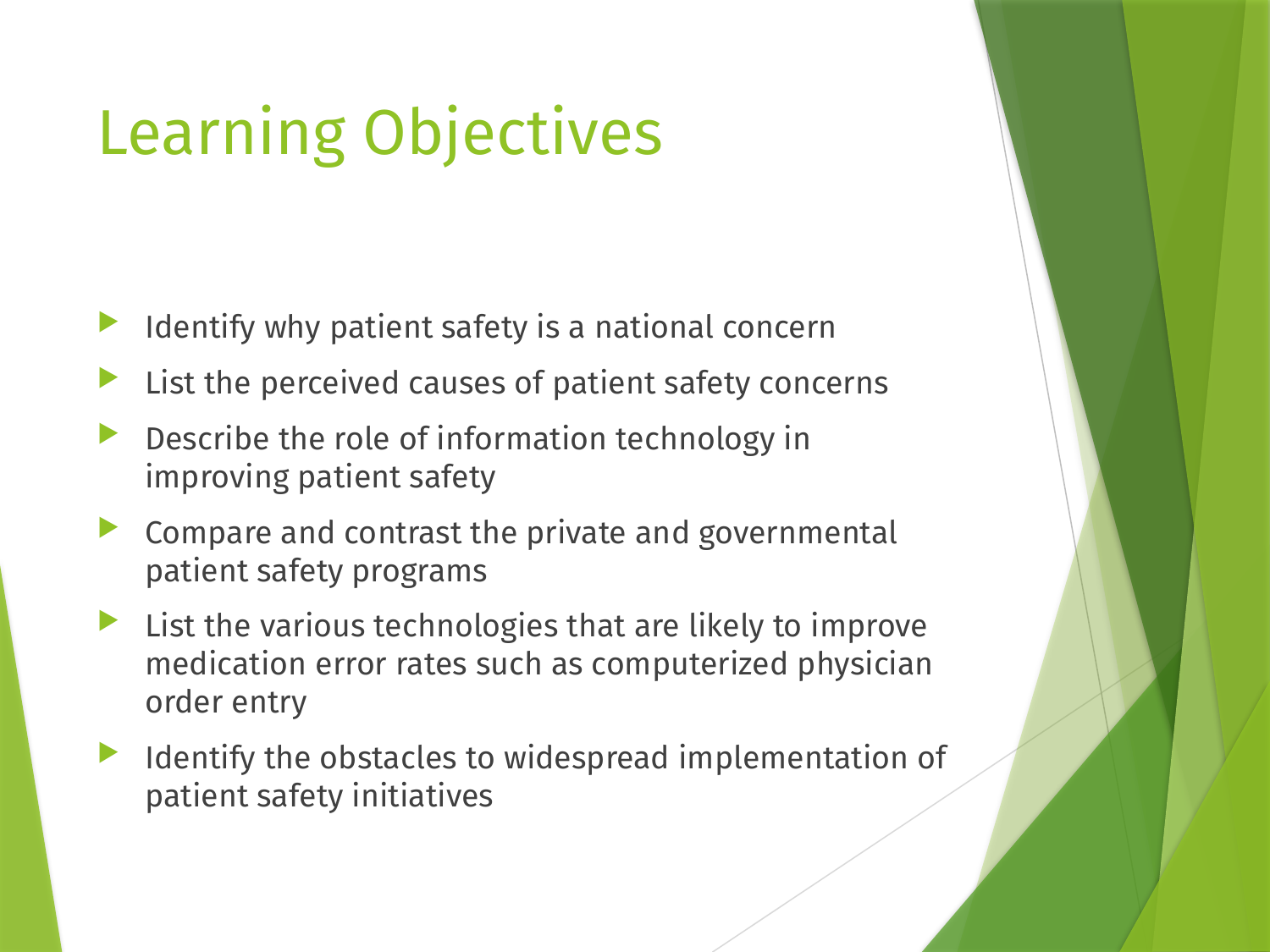

# Learning Objectives
Identify why patient safety is a national concern
List the perceived causes of patient safety concerns
Describe the role of information technology in improving patient safety
Compare and contrast the private and governmental patient safety programs
List the various technologies that are likely to improve medication error rates such as computerized physician order entry
Identify the obstacles to widespread implementation of patient safety initiatives